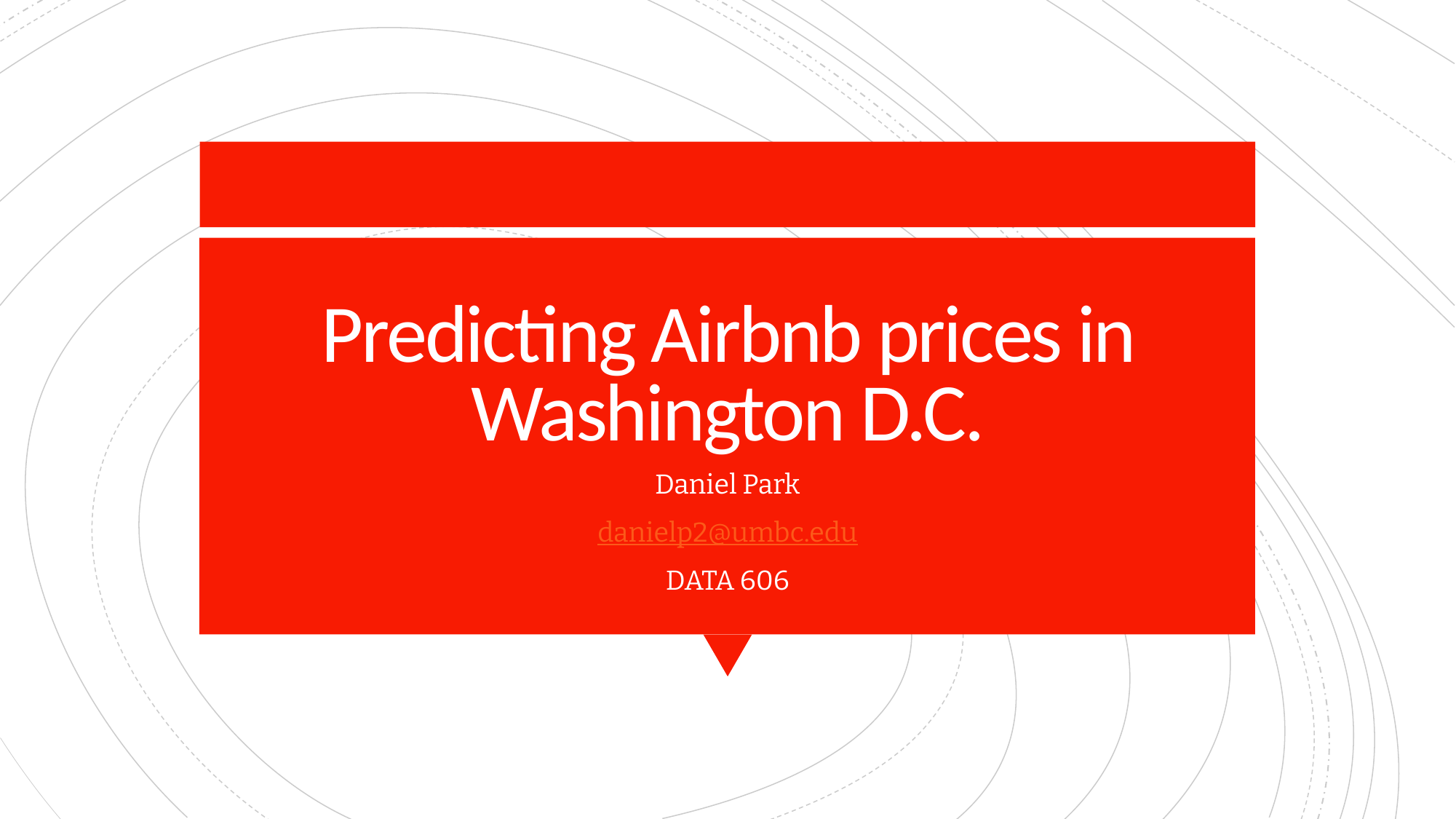

# Predicting Airbnb prices in Washington D.C.
Daniel Park
danielp2@umbc.edu
DATA 606